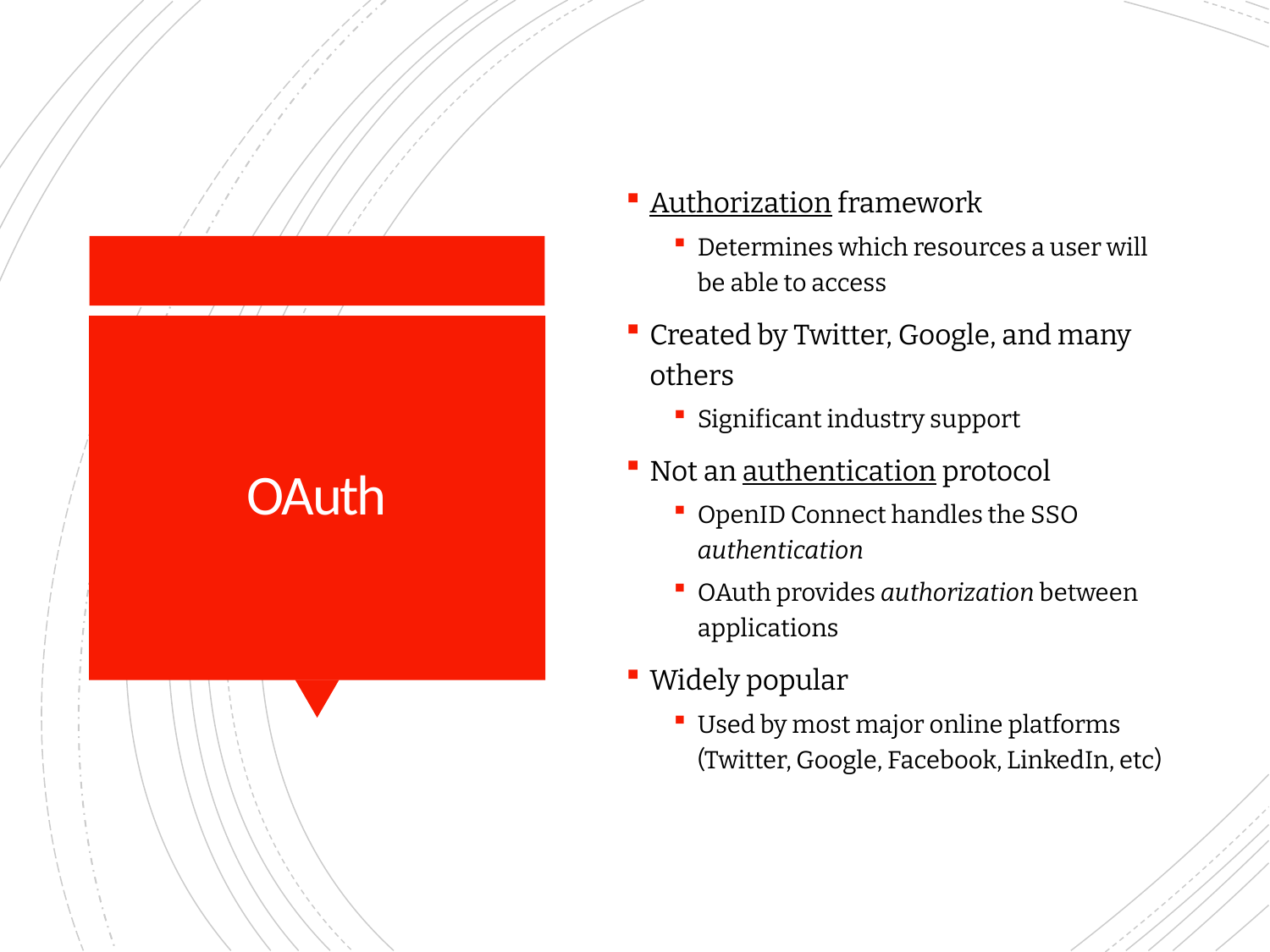

Authorization framework
Determines which resources a user will be able to access
Created by Twitter, Google, and many others
Significant industry support
Not an authentication protocol
OpenID Connect handles the SSO authentication
OAuth provides authorization between applications
Widely popular
Used by most major online platforms (Twitter, Google, Facebook, LinkedIn, etc)
# OAuth